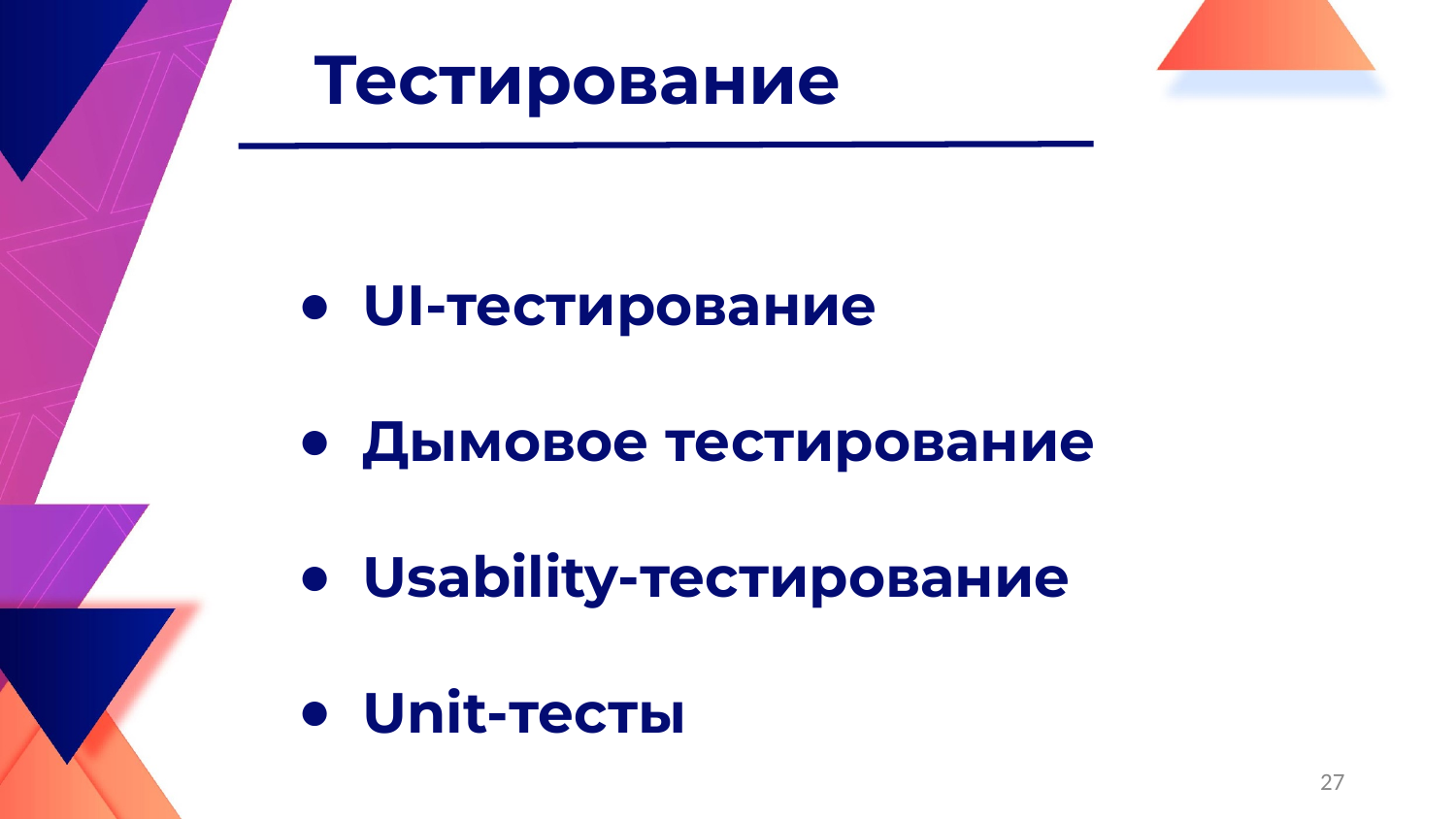

Тестирование
UI-тестирование
Дымовое тестирование
Usability-тестирование
Unit-тесты
27